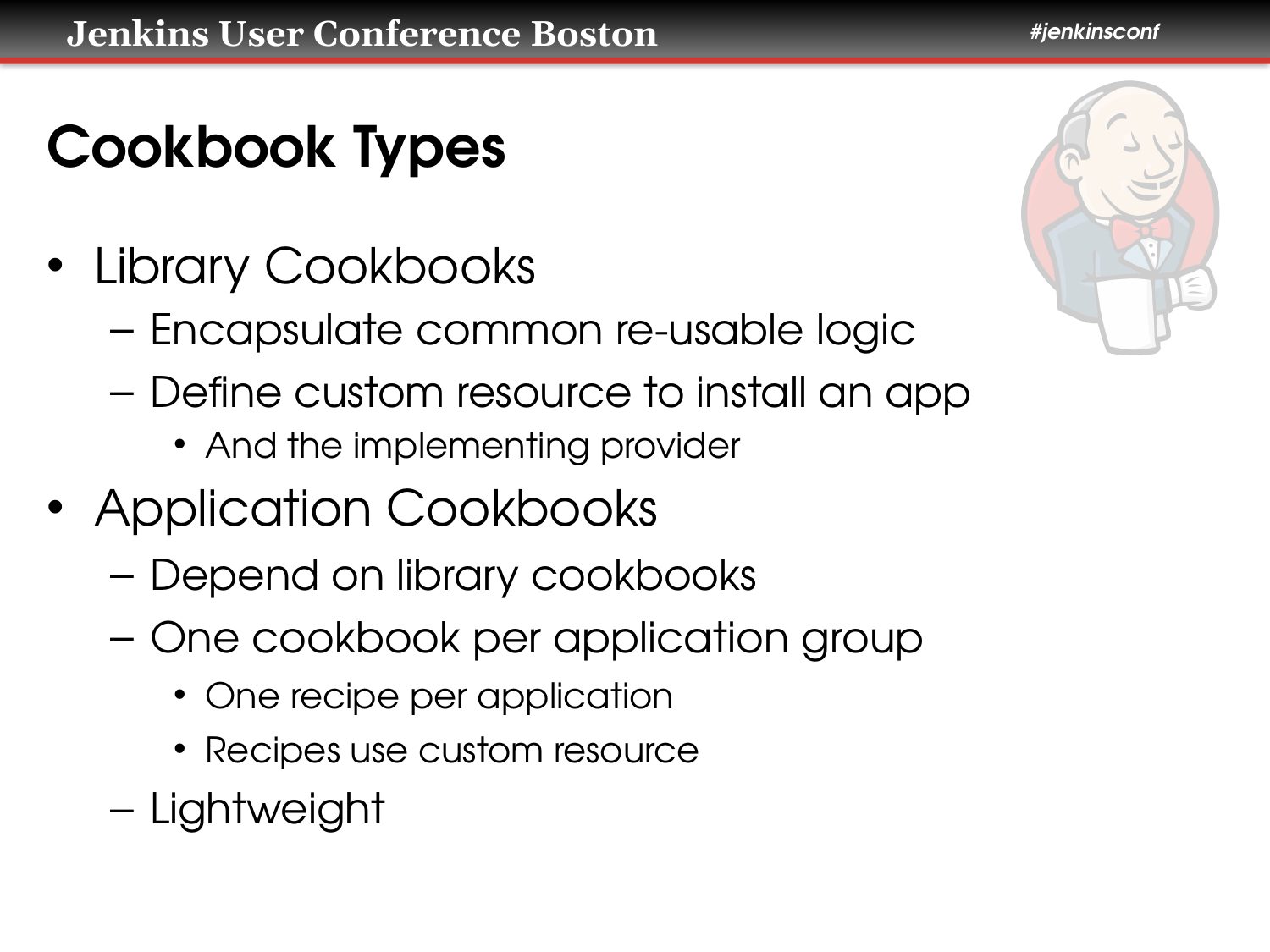

# Cookbook Types
Library Cookbooks
Encapsulate common re-usable logic
Define custom resource to install an app
And the implementing provider
Application Cookbooks
Depend on library cookbooks
One cookbook per application group
One recipe per application
Recipes use custom resource
Lightweight